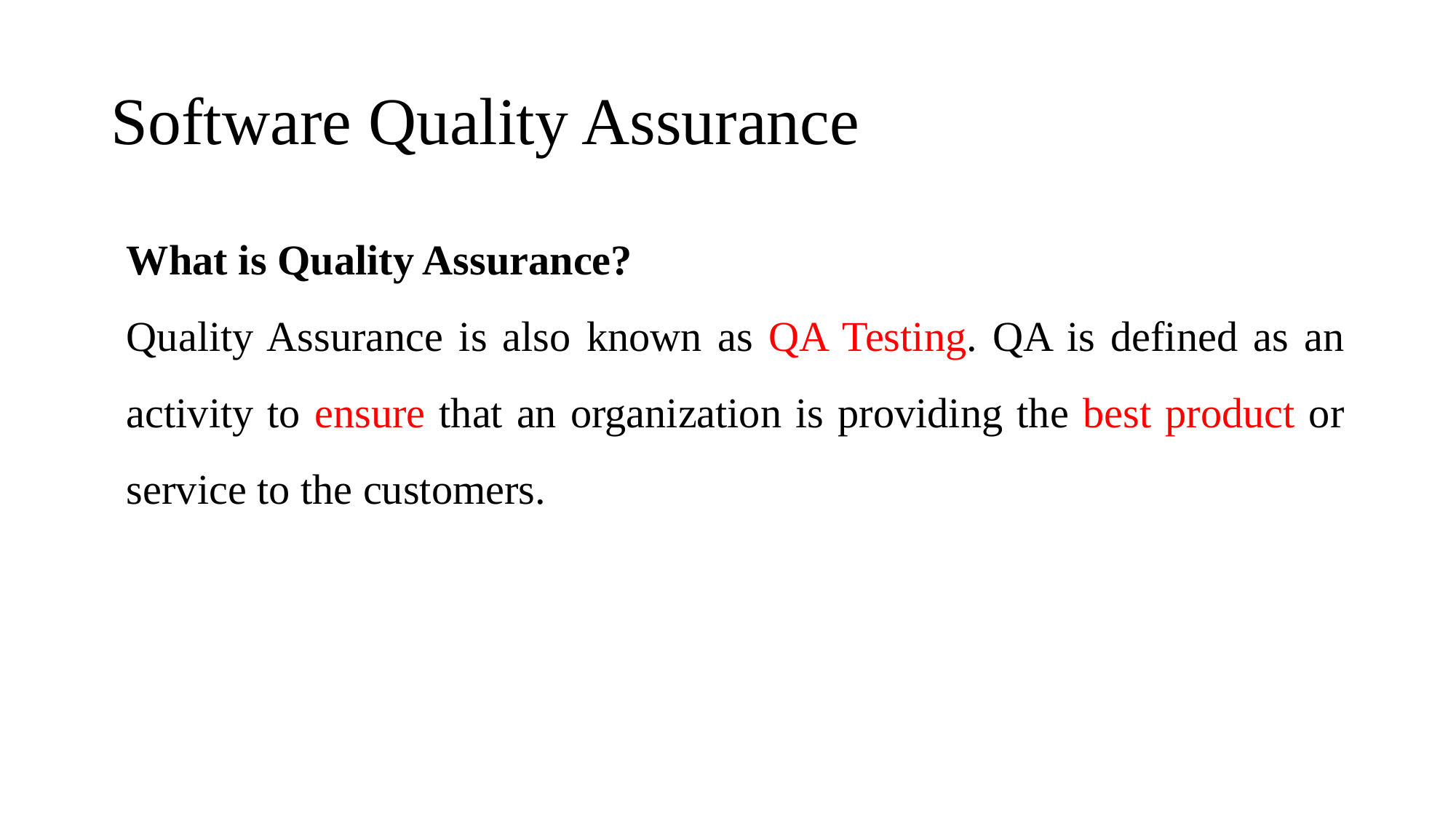

# Software Quality Assurance
What is Quality Assurance?
Quality Assurance is also known as QA Testing. QA is defined as an activity to ensure that an organization is providing the best product or service to the customers.